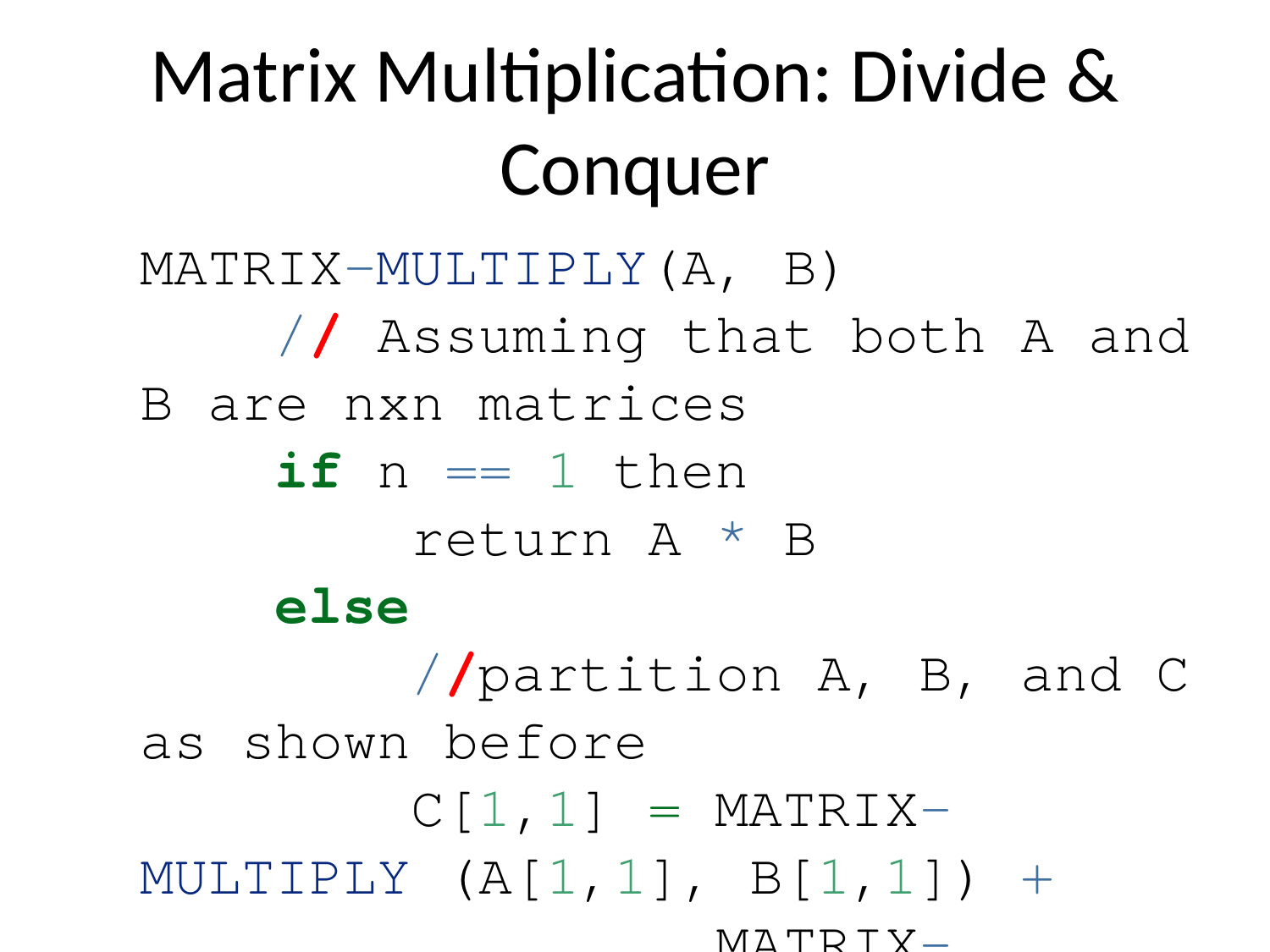

# Matrix Multiplication: Divide & Conquer
MATRIX-MULTIPLY(A, B)
    // Assuming that both A and B are nxn matrices
    if n == 1 then
        return A * B
    else
        //partition A, B, and C as shown before
        C[1,1] = MATRIX-MULTIPLY (A[1,1], B[1,1]) +
                 MATRIX-MULTIPLY (A[1,2], B[2,1]);
        C[1,2] = MATRIX-MULTIPLY (A[1,1], B[1,2]) +
                MATRIX-MULTIPLY (A[1,2], B[2,2]);
        C[2,1] = MATRIX-MULTIPLY (A[2,1], B[1,1]) +
        MATRIX-MULTIPLY (A[2,2], B[2,1]);
        C[2,2] = MATRIX-MULTIPLY (A[2,1], B[1,2]) +
        MATRIX-MULTIPLY (A[2,2], B[2,2]);
    endif
    return C